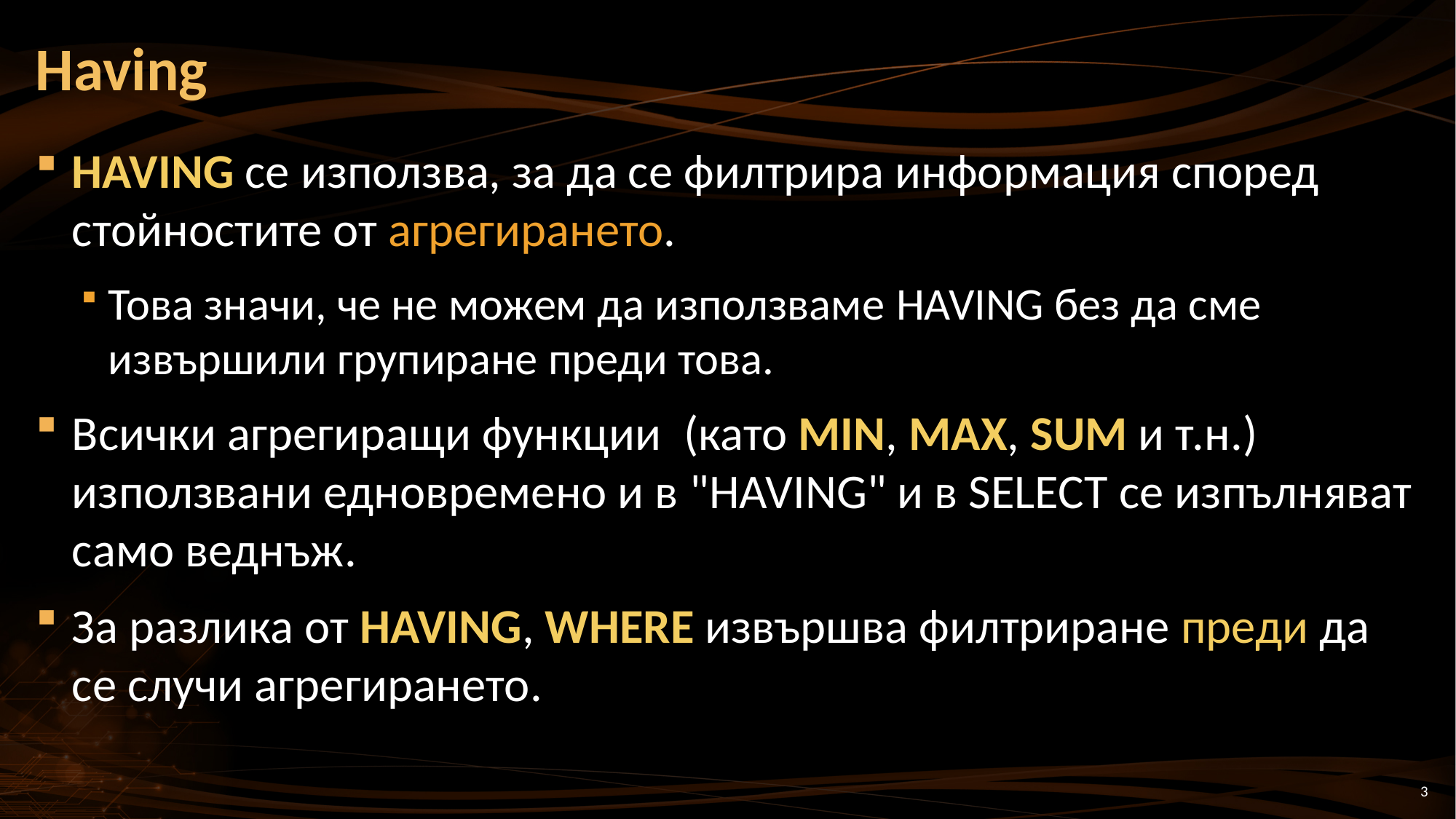

# Having
HAVING се използва, за да се филтрира информация според стойностите от агрегирането.
Това значи, че не можем да използваме HAVING без да сме извършили групиране преди това.
Всички агрегиращи функции  (като MIN, MAX, SUM и т.н.) използвани едновремено и в "HAVING" и в SELECT се изпълняват само веднъж.
За разлика от HAVING, WHERE извършва филтриране преди да се случи агрегирането.

3